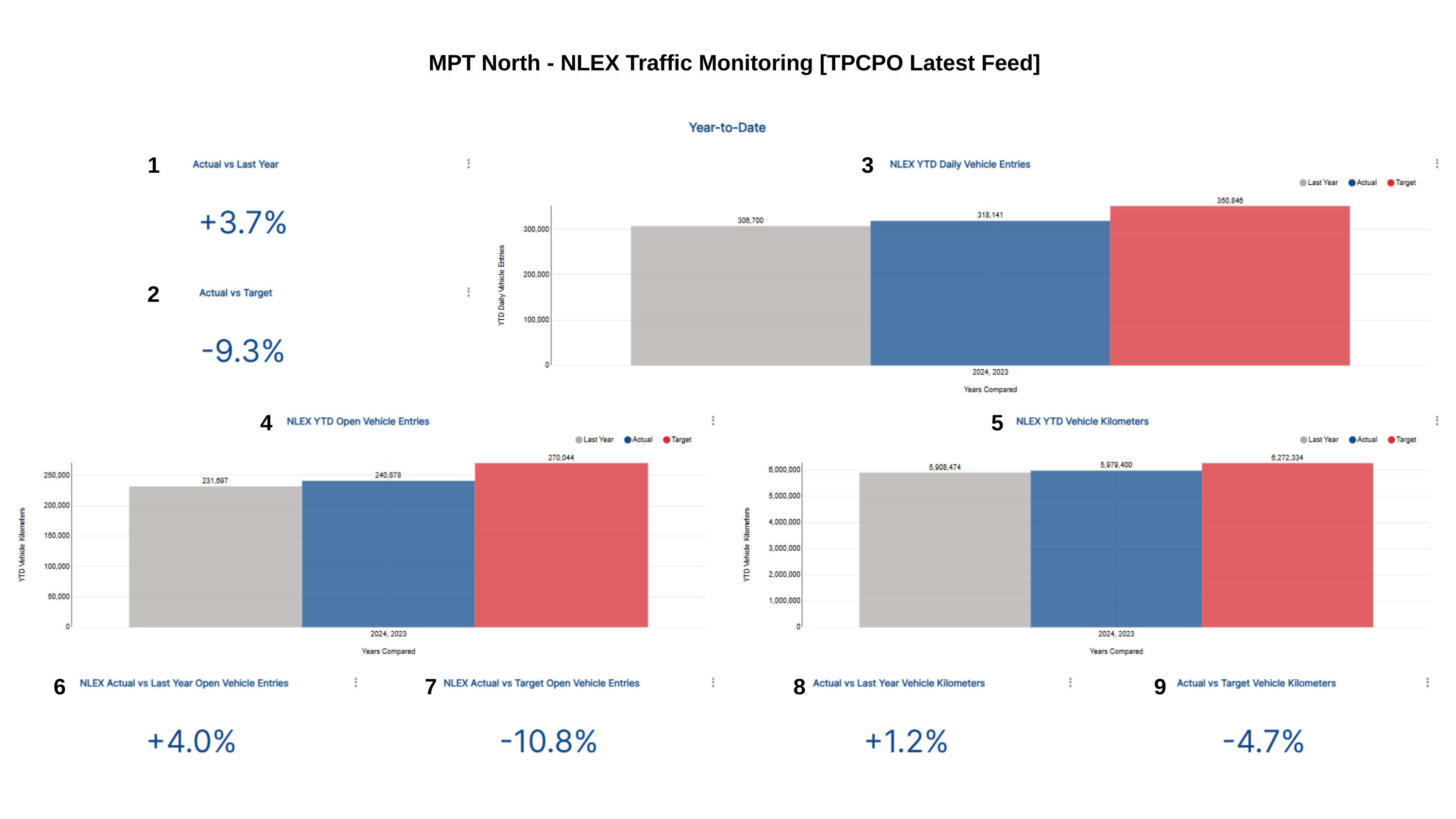

MPT North - NLEX Traffic Monitoring [TPCPO Latest Feed]

1
3
2
4
5
6
7
8
9